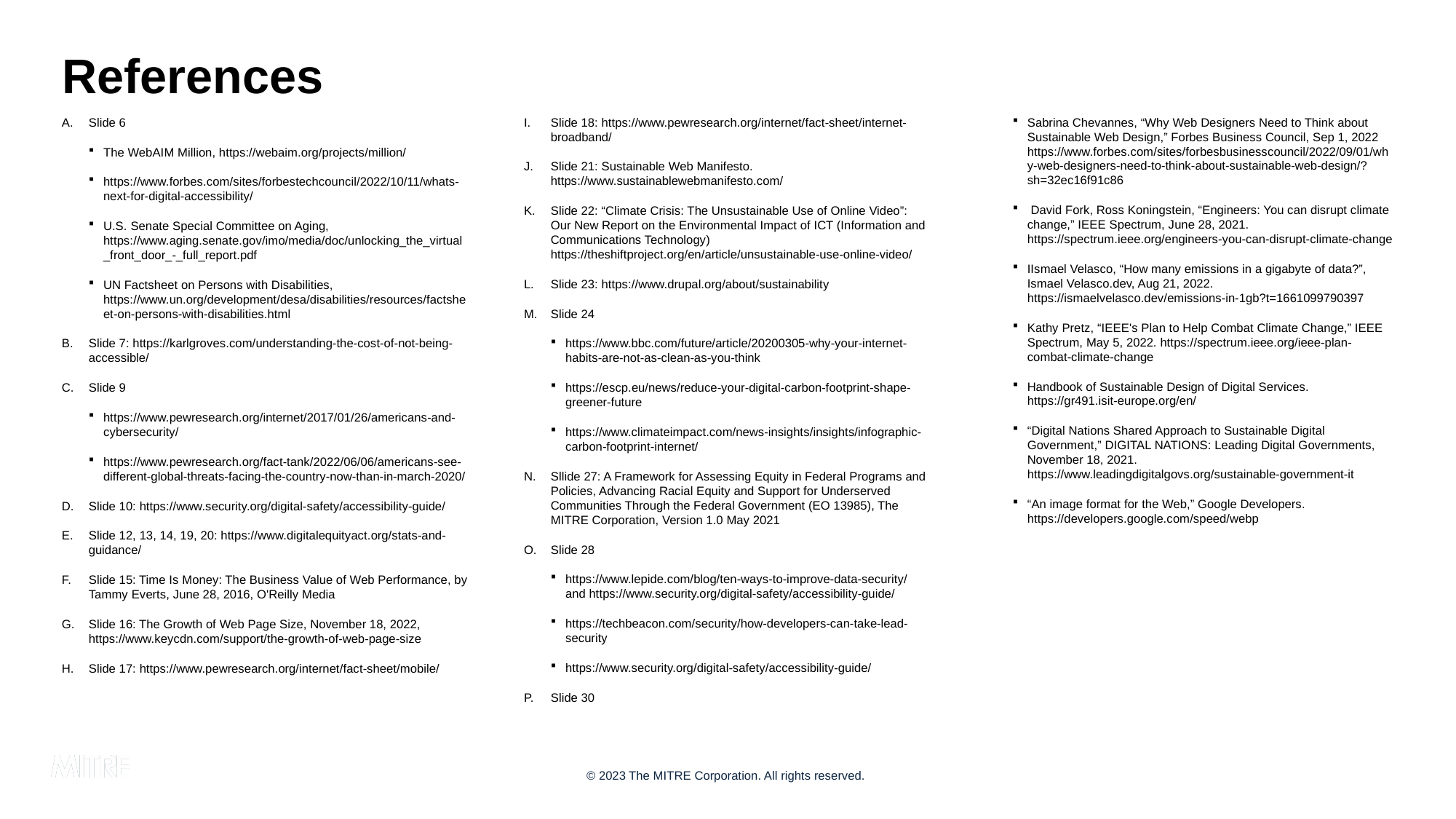

# References
Slide 6
The WebAIM Million, https://webaim.org/projects/million/
https://www.forbes.com/sites/forbestechcouncil/2022/10/11/whats-next-for-digital-accessibility/
U.S. Senate Special Committee on Aging, https://www.aging.senate.gov/imo/media/doc/unlocking_the_virtual_front_door_-_full_report.pdf
UN Factsheet on Persons with Disabilities, https://www.un.org/development/desa/disabilities/resources/factsheet-on-persons-with-disabilities.html
Slide 7: https://karlgroves.com/understanding-the-cost-of-not-being-accessible/
Slide 9
https://www.pewresearch.org/internet/2017/01/26/americans-and-cybersecurity/
https://www.pewresearch.org/fact-tank/2022/06/06/americans-see-different-global-threats-facing-the-country-now-than-in-march-2020/
Slide 10: https://www.security.org/digital-safety/accessibility-guide/
Slide 12, 13, 14, 19, 20: https://www.digitalequityact.org/stats-and-guidance/
Slide 15: Time Is Money: The Business Value of Web Performance, by Tammy Everts, June 28, 2016, O'Reilly Media
Slide 16: The Growth of Web Page Size, November 18, 2022, https://www.keycdn.com/support/the-growth-of-web-page-size
Slide 17: https://www.pewresearch.org/internet/fact-sheet/mobile/
Slide 18: https://www.pewresearch.org/internet/fact-sheet/internet-broadband/
Slide 21: Sustainable Web Manifesto. https://www.sustainablewebmanifesto.com/
Slide 22: “Climate Crisis: The Unsustainable Use of Online Video”: Our New Report on the Environmental Impact of ICT (Information and Communications Technology) https://theshiftproject.org/en/article/unsustainable-use-online-video/
Slide 23: https://www.drupal.org/about/sustainability
Slide 24
https://www.bbc.com/future/article/20200305-why-your-internet-habits-are-not-as-clean-as-you-think
https://escp.eu/news/reduce-your-digital-carbon-footprint-shape-greener-future
https://www.climateimpact.com/news-insights/insights/infographic-carbon-footprint-internet/
Sllide 27: A Framework for Assessing Equity in Federal Programs and Policies, Advancing Racial Equity and Support for Underserved Communities Through the Federal Government (EO 13985), The MITRE Corporation, Version 1.0 May 2021
Slide 28
https://www.lepide.com/blog/ten-ways-to-improve-data-security/ and https://www.security.org/digital-safety/accessibility-guide/
https://techbeacon.com/security/how-developers-can-take-lead-security
https://www.security.org/digital-safety/accessibility-guide/
Slide 30
Sabrina Chevannes, “Why Web Designers Need to Think about Sustainable Web Design,” Forbes Business Council, Sep 1, 2022 https://www.forbes.com/sites/forbesbusinesscouncil/2022/09/01/why-web-designers-need-to-think-about-sustainable-web-design/?sh=32ec16f91c86
 David Fork, Ross Koningstein, “Engineers: You can disrupt climate change,” IEEE Spectrum, June 28, 2021. https://spectrum.ieee.org/engineers-you-can-disrupt-climate-change
IIsmael Velasco, “How many emissions in a gigabyte of data?”, Ismael Velasco.dev, Aug 21, 2022. https://ismaelvelasco.dev/emissions-in-1gb?t=1661099790397
Kathy Pretz, “IEEE's Plan to Help Combat Climate Change,” IEEE Spectrum, May 5, 2022. https://spectrum.ieee.org/ieee-plan-combat-climate-change
Handbook of Sustainable Design of Digital Services. https://gr491.isit-europe.org/en/
“Digital Nations Shared Approach to Sustainable Digital Government,” DIGITAL NATIONS: Leading Digital Governments, November 18, 2021. https://www.leadingdigitalgovs.org/sustainable-government-it
“An image format for the Web,” Google Developers. https://developers.google.com/speed/webp
© 2023 The MITRE Corporation. All rights reserved.